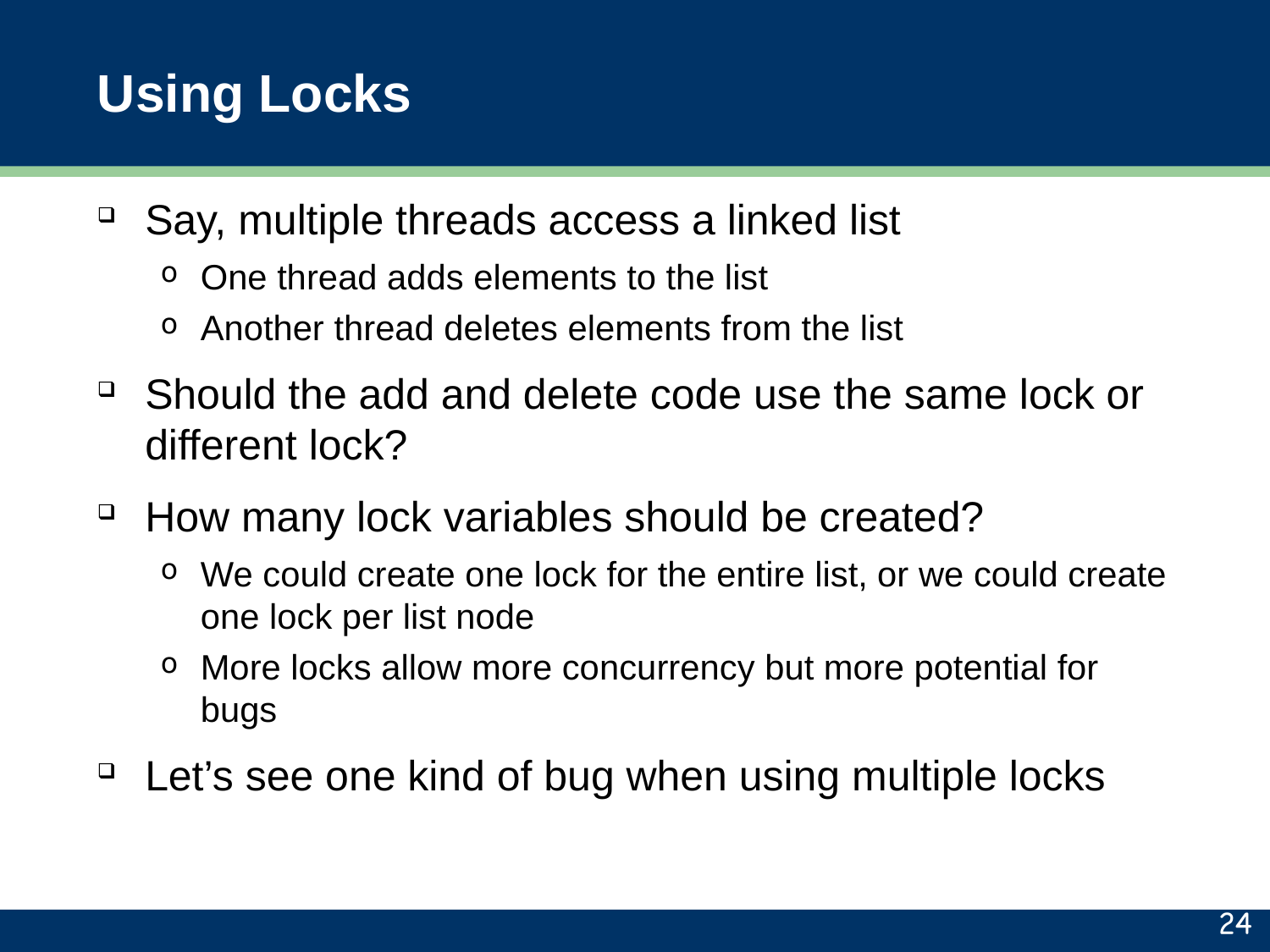

# Using Locks
Say, multiple threads access a linked list
One thread adds elements to the list
Another thread deletes elements from the list
Should the add and delete code use the same lock or different lock?
How many lock variables should be created?
We could create one lock for the entire list, or we could create one lock per list node
More locks allow more concurrency but more potential for bugs
Let’s see one kind of bug when using multiple locks

24